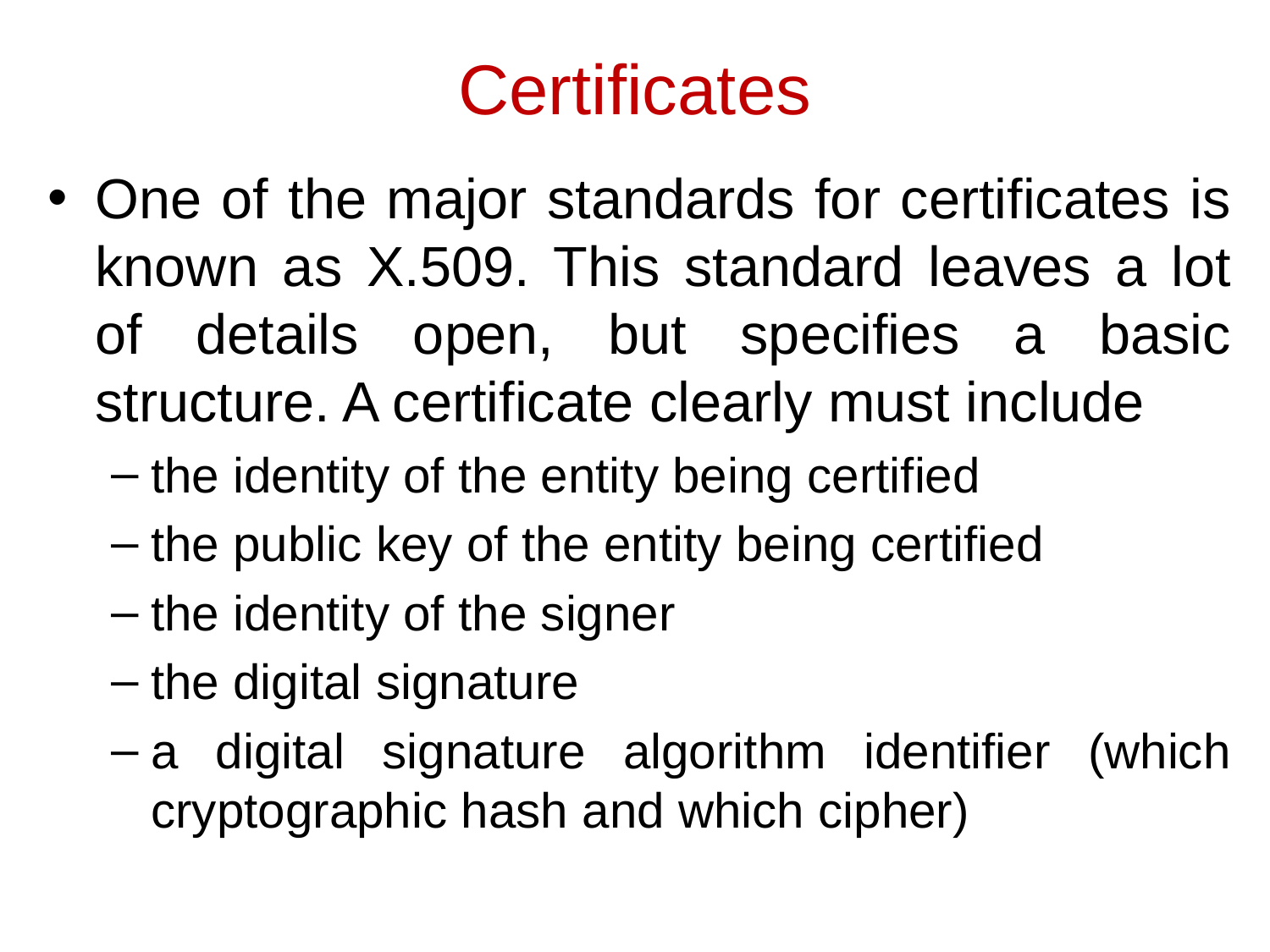

# Certificates
One of the major standards for certificates is known as X.509. This standard leaves a lot of details open, but specifies a basic structure. A certificate clearly must include
the identity of the entity being certified
the public key of the entity being certified
the identity of the signer
the digital signature
a digital signature algorithm identifier (which cryptographic hash and which cipher)